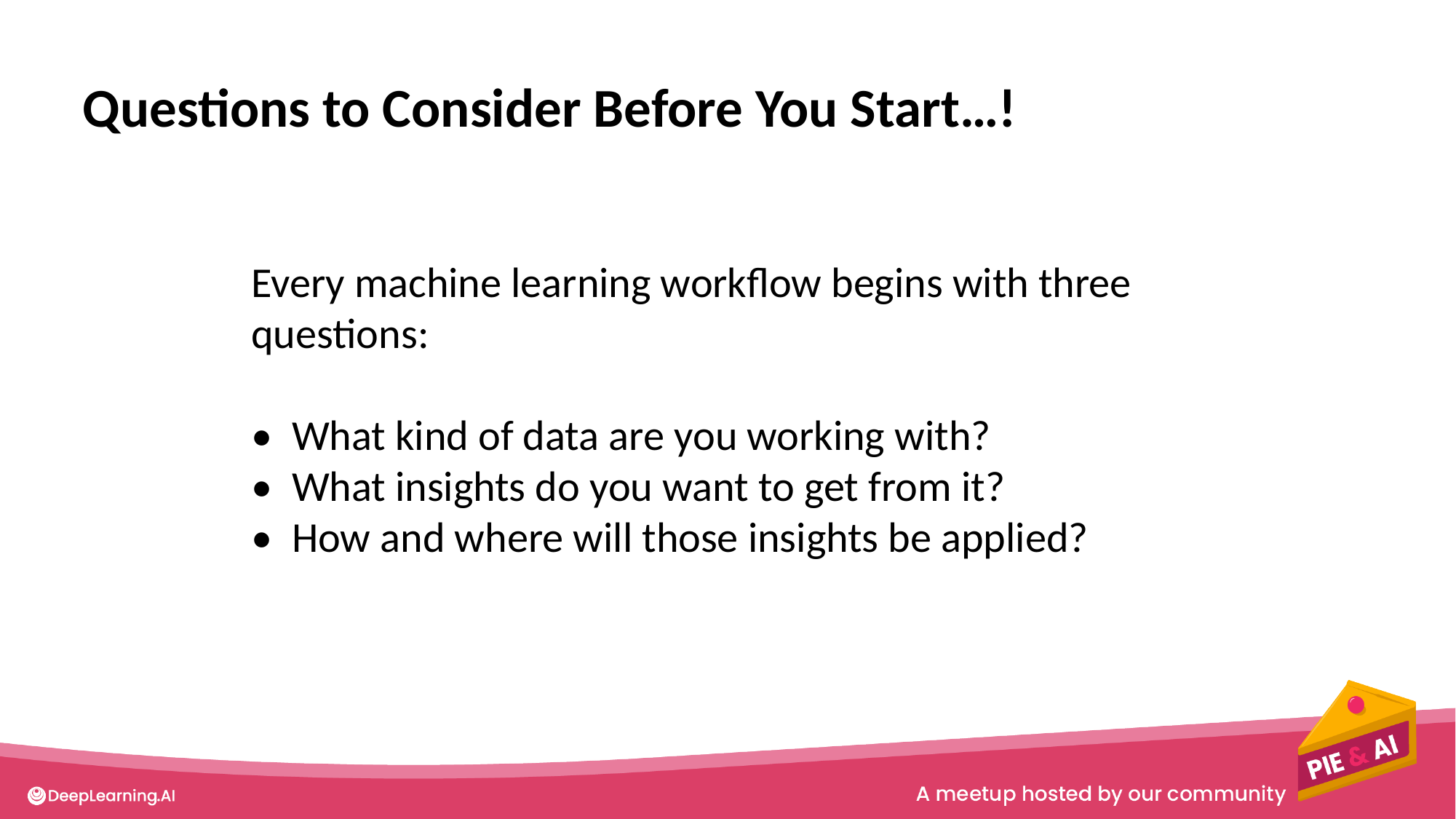

Questions to Consider Before You Start…!
Every machine learning workflow begins with three questions:

•  What kind of data are you working with?
•  What insights do you want to get from it?
•  How and where will those insights be applied?